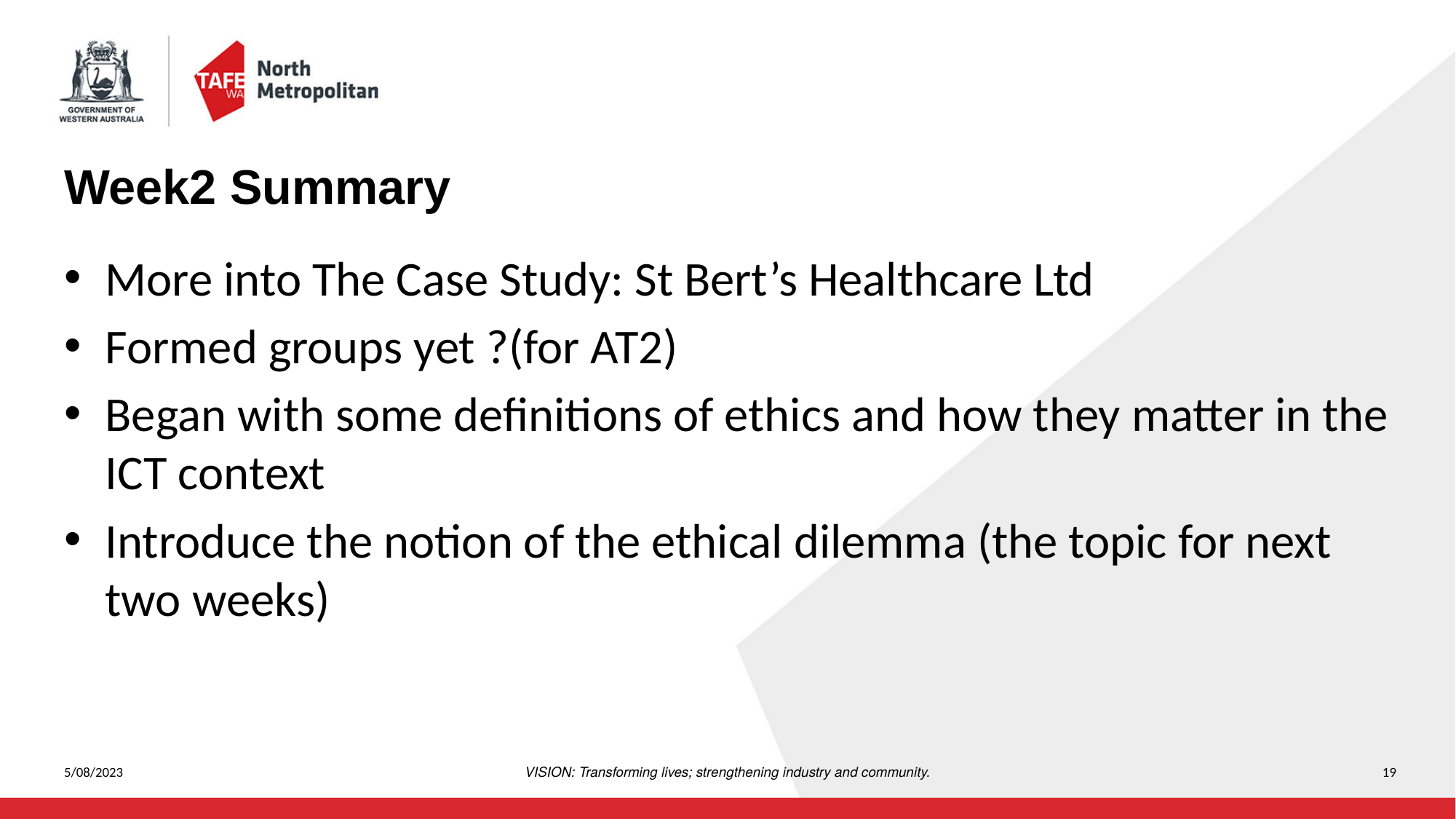

# Week2 Summary
More into The Case Study: St Bert’s Healthcare Ltd
Formed groups yet ?(for AT2)
Began with some definitions of ethics and how they matter in the ICT context
Introduce the notion of the ethical dilemma (the topic for next two weeks)

5/08/2023
VISION: Transforming lives; strengthening industry and community.
19